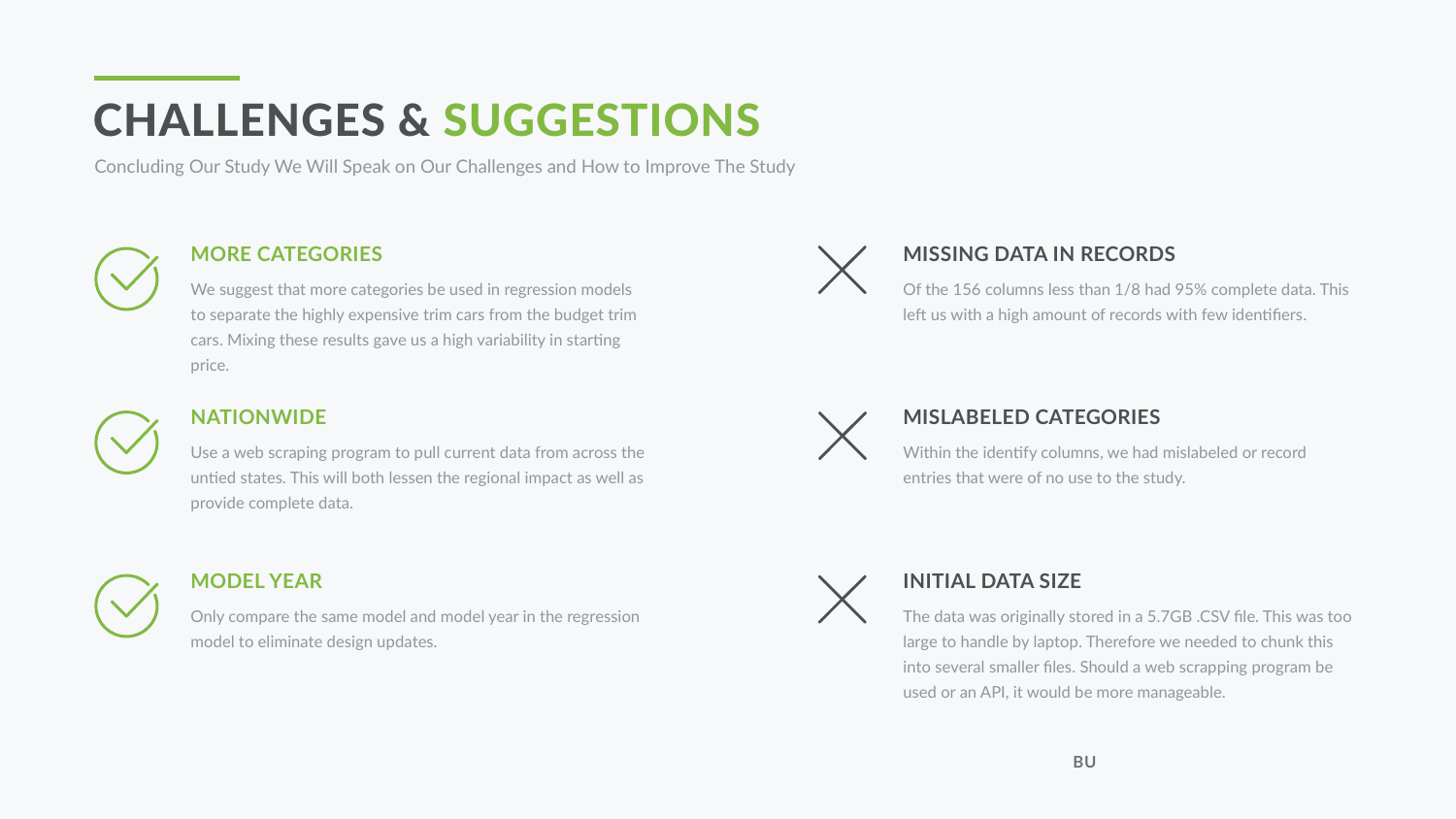

Challenges & suggestions
Concluding Our Study We Will Speak on Our Challenges and How to Improve The Study
more Categories
We suggest that more categories be used in regression models to separate the highly expensive trim cars from the budget trim cars. Mixing these results gave us a high variability in starting price.
Nationwide
Use a web scraping program to pull current data from across the untied states. This will both lessen the regional impact as well as provide complete data.
Model year
Only compare the same model and model year in the regression model to eliminate design updates.
Missing data in records
Of the 156 columns less than 1/8 had 95% complete data. This left us with a high amount of records with few identifiers.
Mislabeled categories
Within the identify columns, we had mislabeled or record entries that were of no use to the study.
Initial data size
The data was originally stored in a 5.7GB .CSV file. This was too large to handle by laptop. Therefore we needed to chunk this into several smaller files. Should a web scrapping program be used or an API, it would be more manageable.